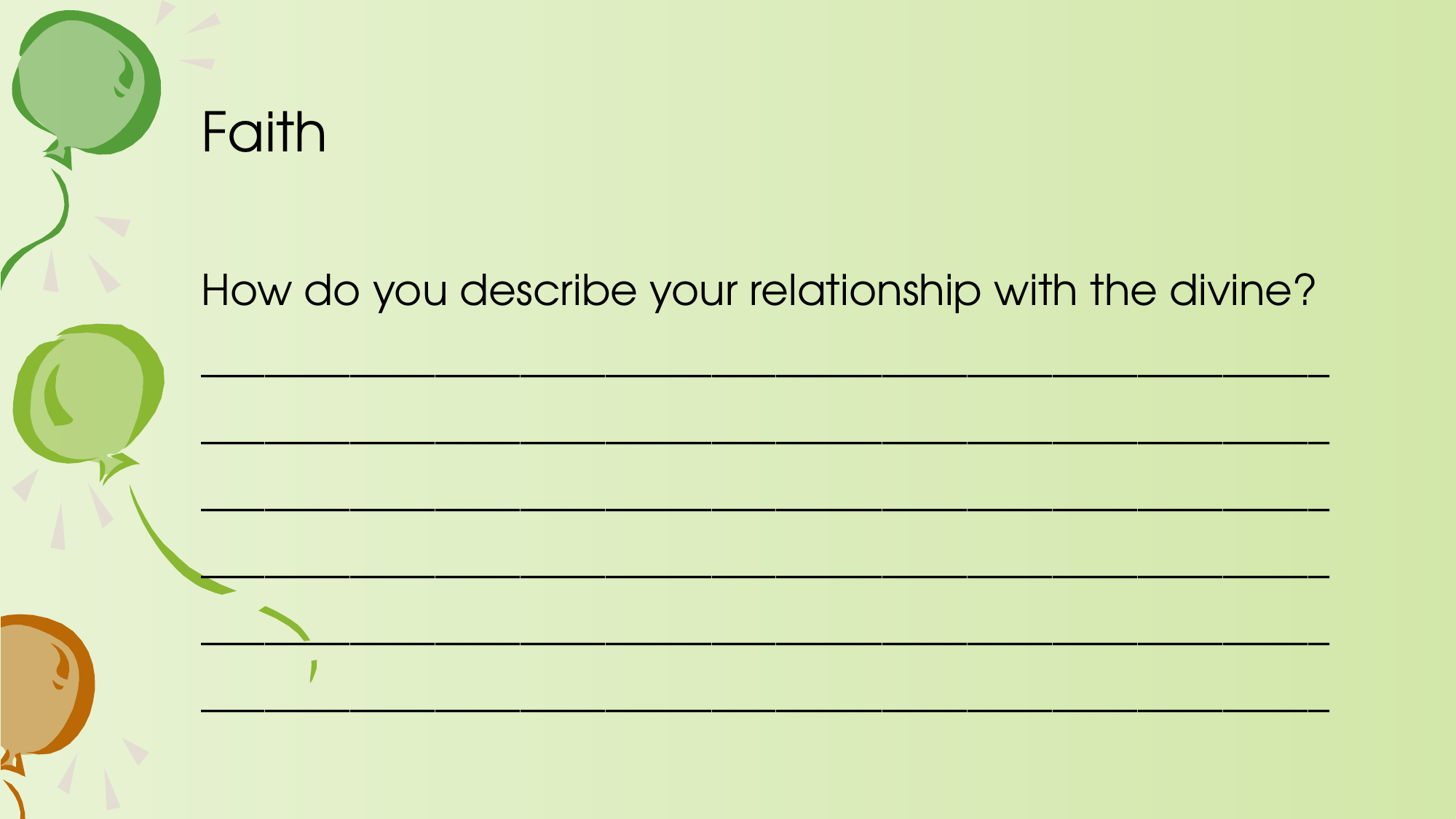

# Faith

How do you describe your relationship with the divine?
_____________________________________________________
_____________________________________________________
_____________________________________________________
_____________________________________________________
_____________________________________________________
_____________________________________________________